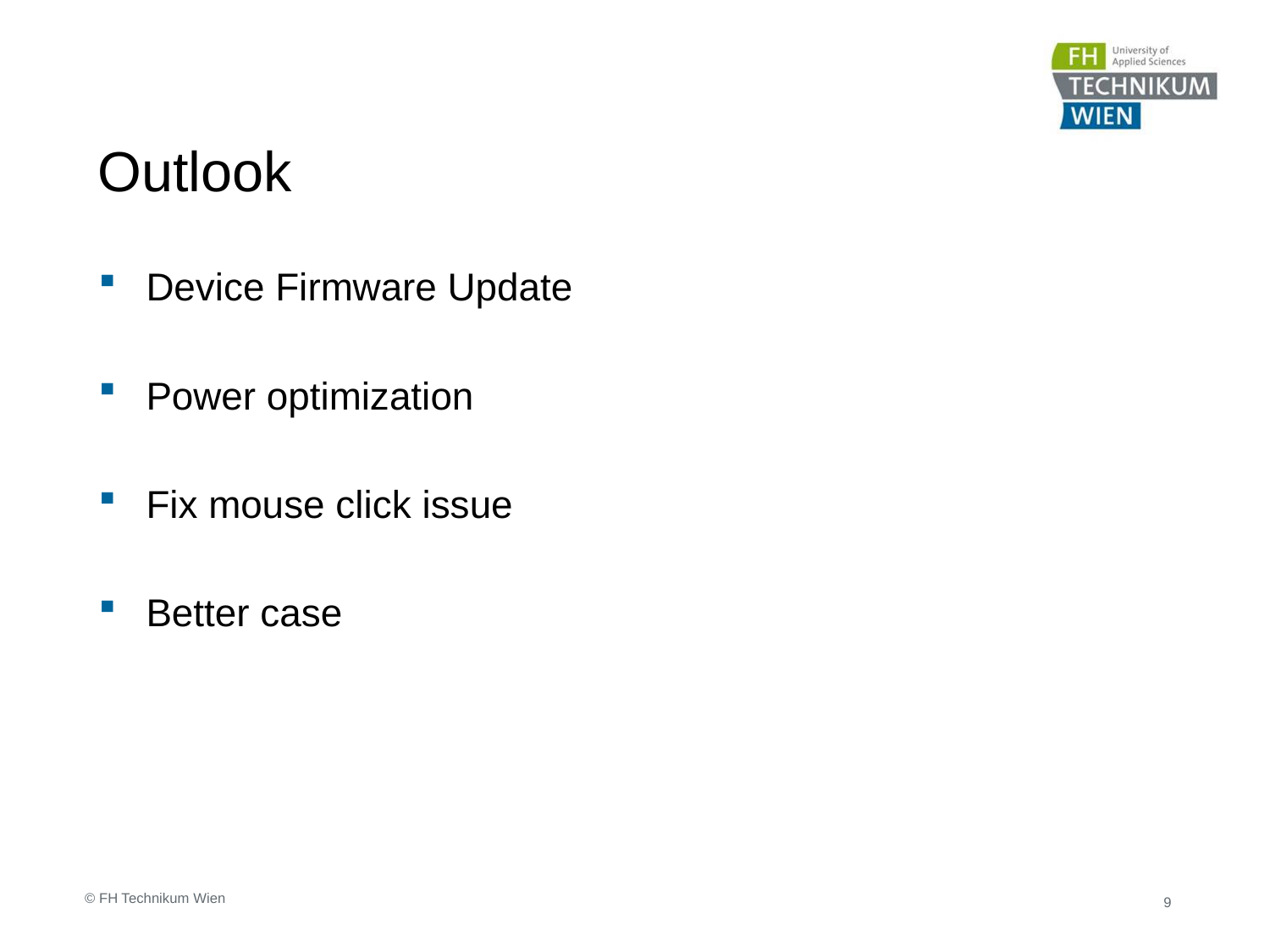

# Outlook
Device Firmware Update

Power optimization

Fix mouse click issue

Better case

© FH Technikum Wien

9